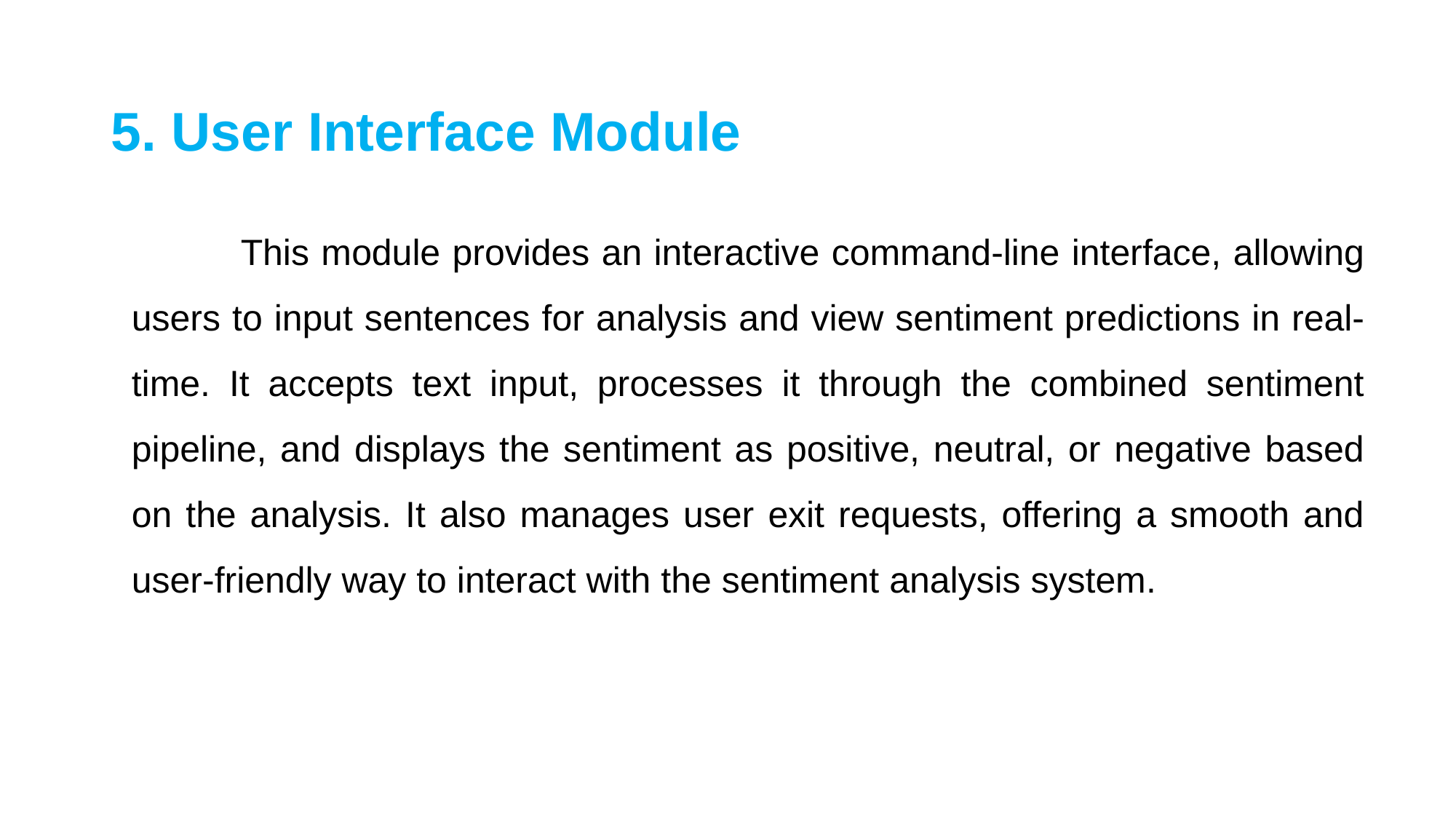

# 5. User Interface Module
	This module provides an interactive command-line interface, allowing users to input sentences for analysis and view sentiment predictions in real-time. It accepts text input, processes it through the combined sentiment pipeline, and displays the sentiment as positive, neutral, or negative based on the analysis. It also manages user exit requests, offering a smooth and user-friendly way to interact with the sentiment analysis system.